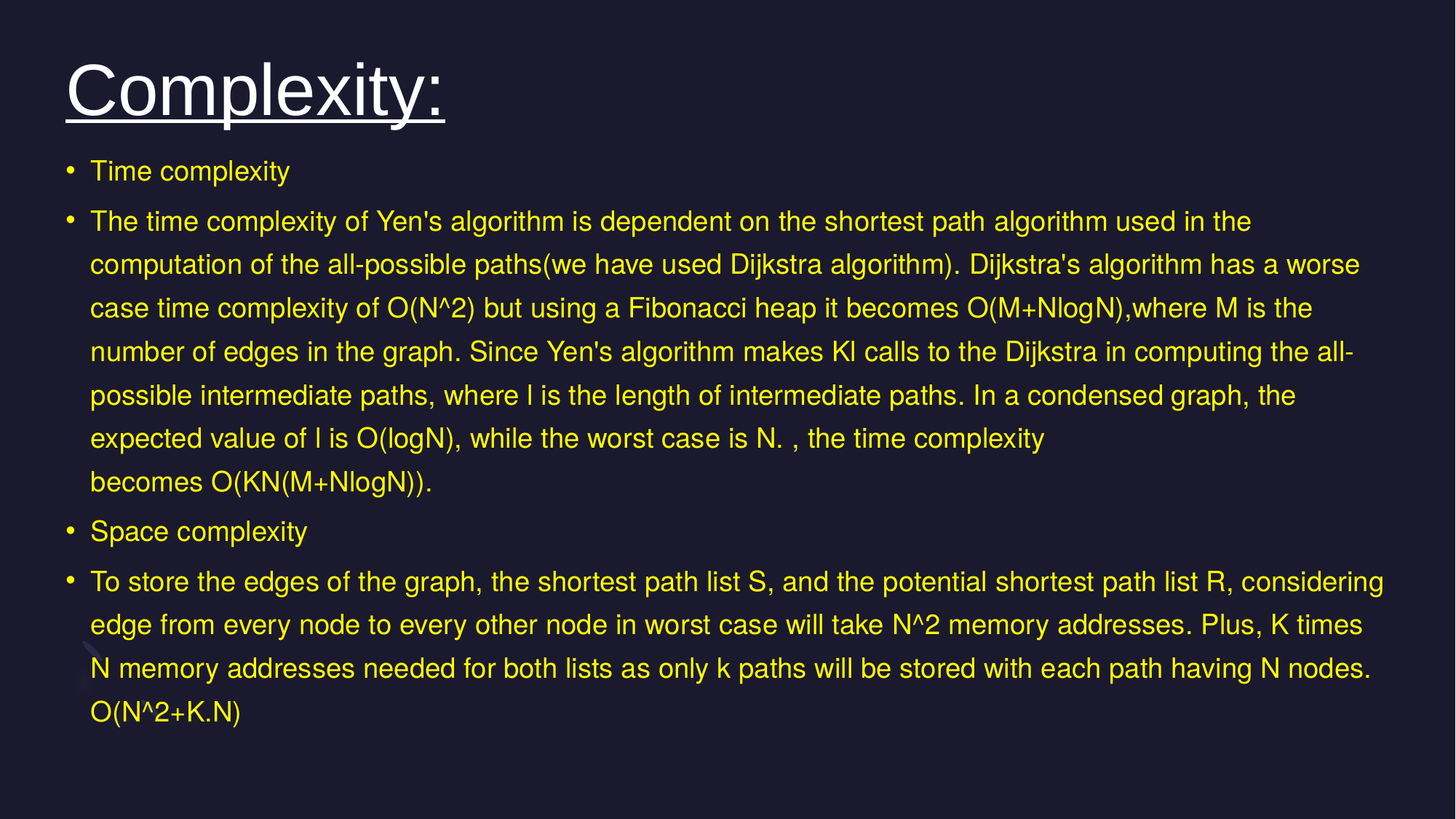

# Complexity:
Time complexity
The time complexity of Yen's algorithm is dependent on the shortest path algorithm used in the computation of the all-possible paths(we have used Dijkstra algorithm). Dijkstra's algorithm has a worse case time complexity of O(N^2) but using a Fibonacci heap it becomes O(M+Nlog⁡N),where M is the number of edges in the graph. Since Yen's algorithm makes Kl calls to the Dijkstra in computing the all-possible intermediate paths, where l is the length of intermediate paths. In a condensed graph, the expected value of l is O(log⁡N), while the worst case is N. , the time complexity becomes O(KN(M+Nlog⁡N)).
Space complexity
To store the edges of the graph, the shortest path list S, and the potential shortest path list R, considering edge from every node to every other node in worst case will take N^2 memory addresses. Plus, K times N memory addresses needed for both lists as only k paths will be stored with each path having N nodes. O(N^2+K.N)